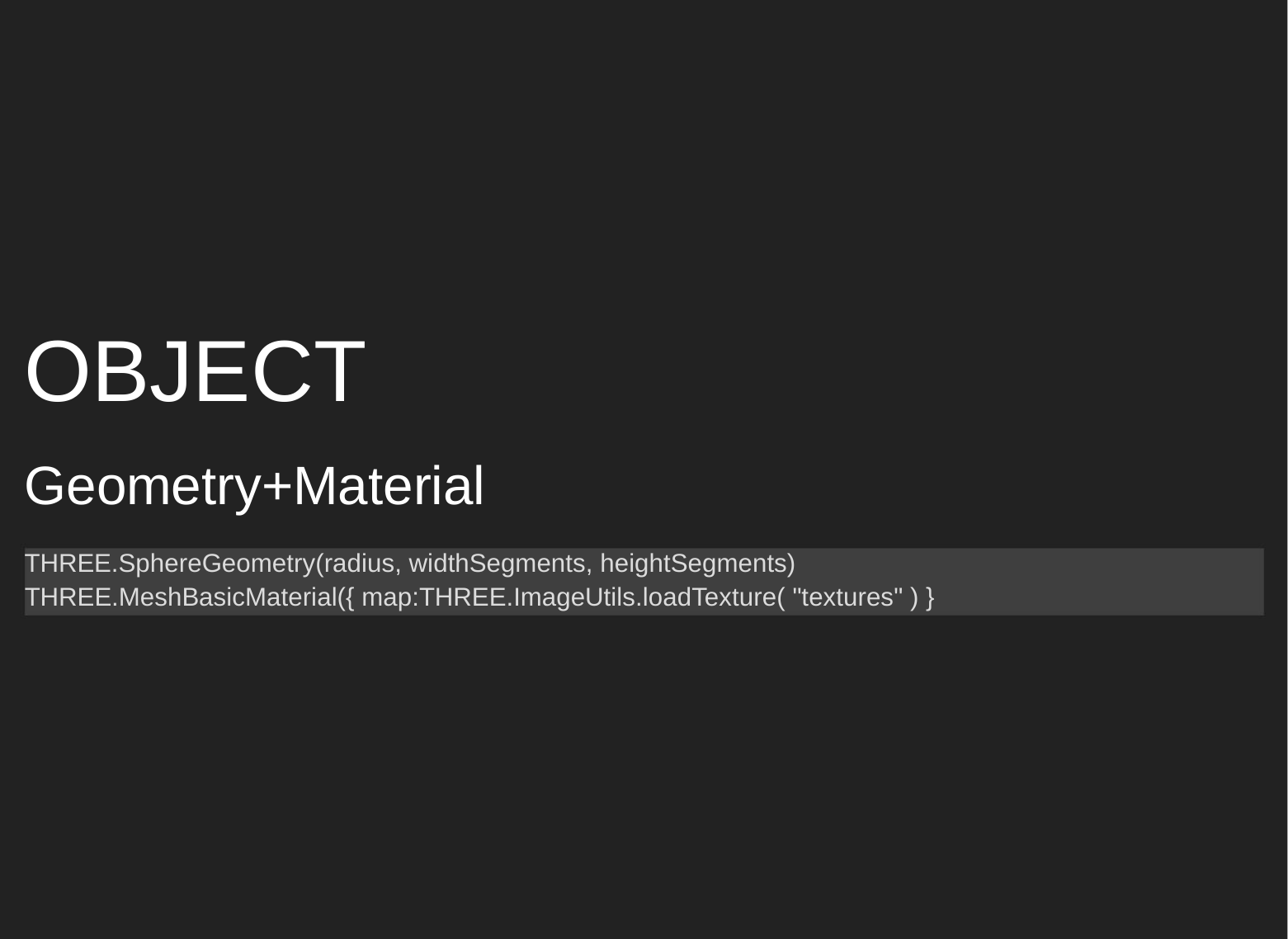

OBJECT
Geometry+Material
THREE.SphereGeometry(radius, widthSegments, heightSegments)
THREE.MeshBasicMaterial({ map:THREE.ImageUtils.loadTexture( "textures" ) }